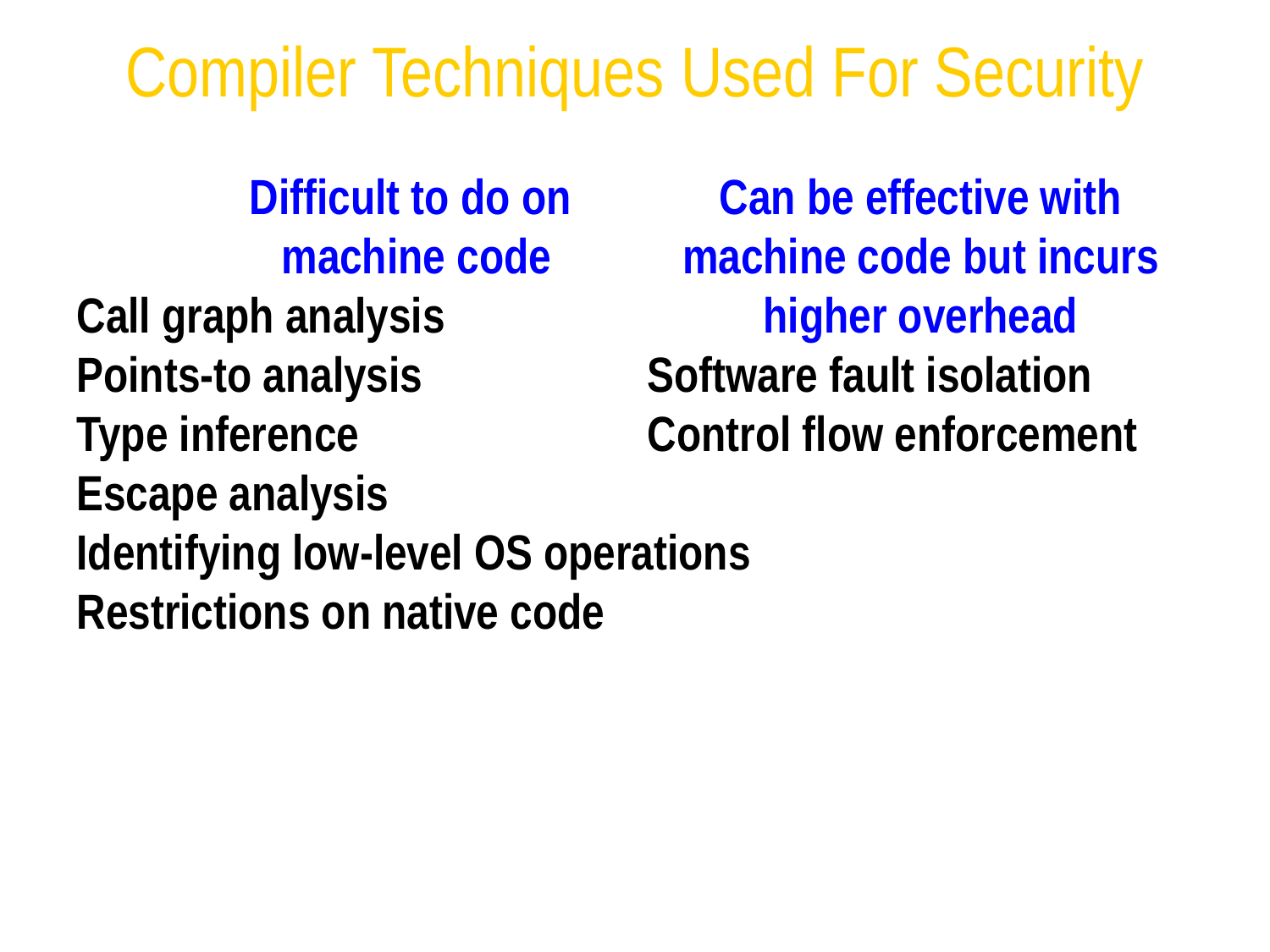

Compiler Techniques Used For Security
Difficult to do on
machine code
Call graph analysis
Points-to analysis
Type inference
Escape analysis
Identifying low-level OS operations
Restrictions on native code
Can be effective with machine code but incurs higher overhead
Software fault isolation
Control flow enforcement